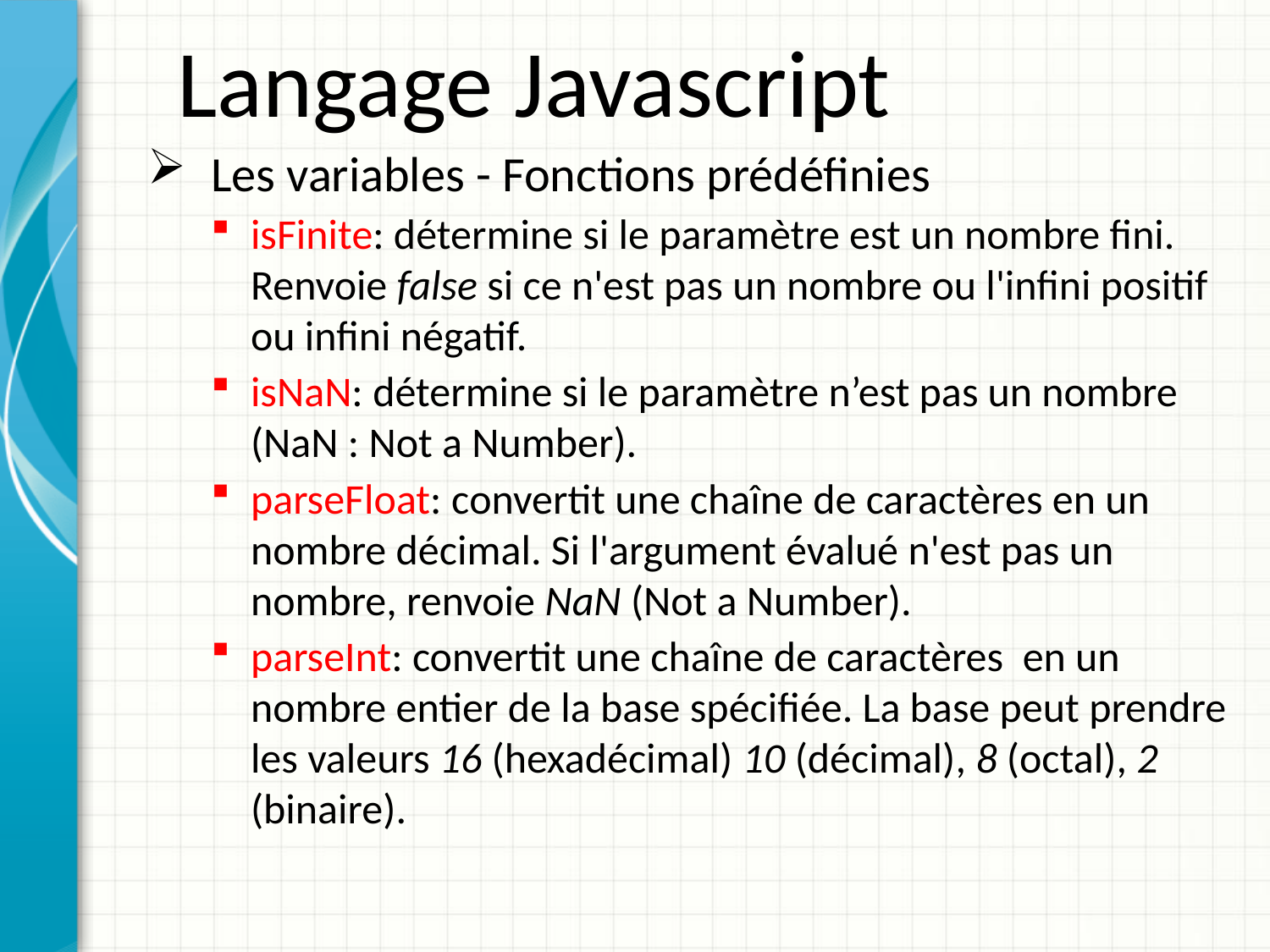

Langage Javascript
Les variables - Fonctions prédéfinies
isFinite: détermine si le paramètre est un nombre fini. Renvoie false si ce n'est pas un nombre ou l'infini positif ou infini négatif.
isNaN: détermine si le paramètre n’est pas un nombre (NaN : Not a Number).
parseFloat: convertit une chaîne de caractères en un nombre décimal. Si l'argument évalué n'est pas un nombre, renvoie NaN (Not a Number).
parseInt: convertit une chaîne de caractères  en un nombre entier de la base spécifiée. La base peut prendre les valeurs 16 (hexadécimal) 10 (décimal), 8 (octal), 2 (binaire).